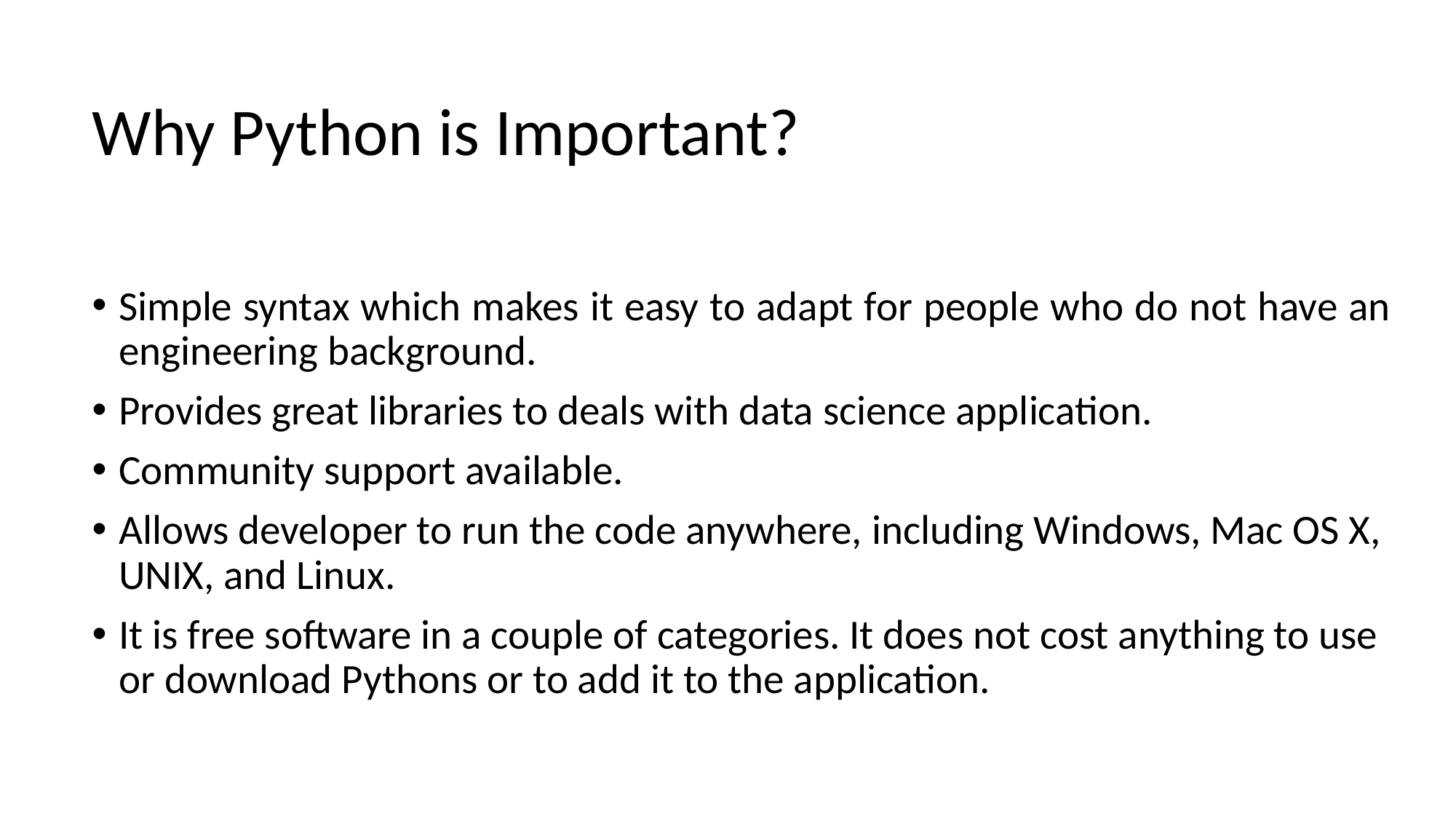

# Why Python is Important?
Simple syntax which makes it easy to adapt for people who do not have an engineering background.
Provides great libraries to deals with data science application.
Community support available.
Allows developer to run the code anywhere, including Windows, Mac OS X, UNIX, and Linux.
It is free software in a couple of categories. It does not cost anything to use or download Pythons or to add it to the application.